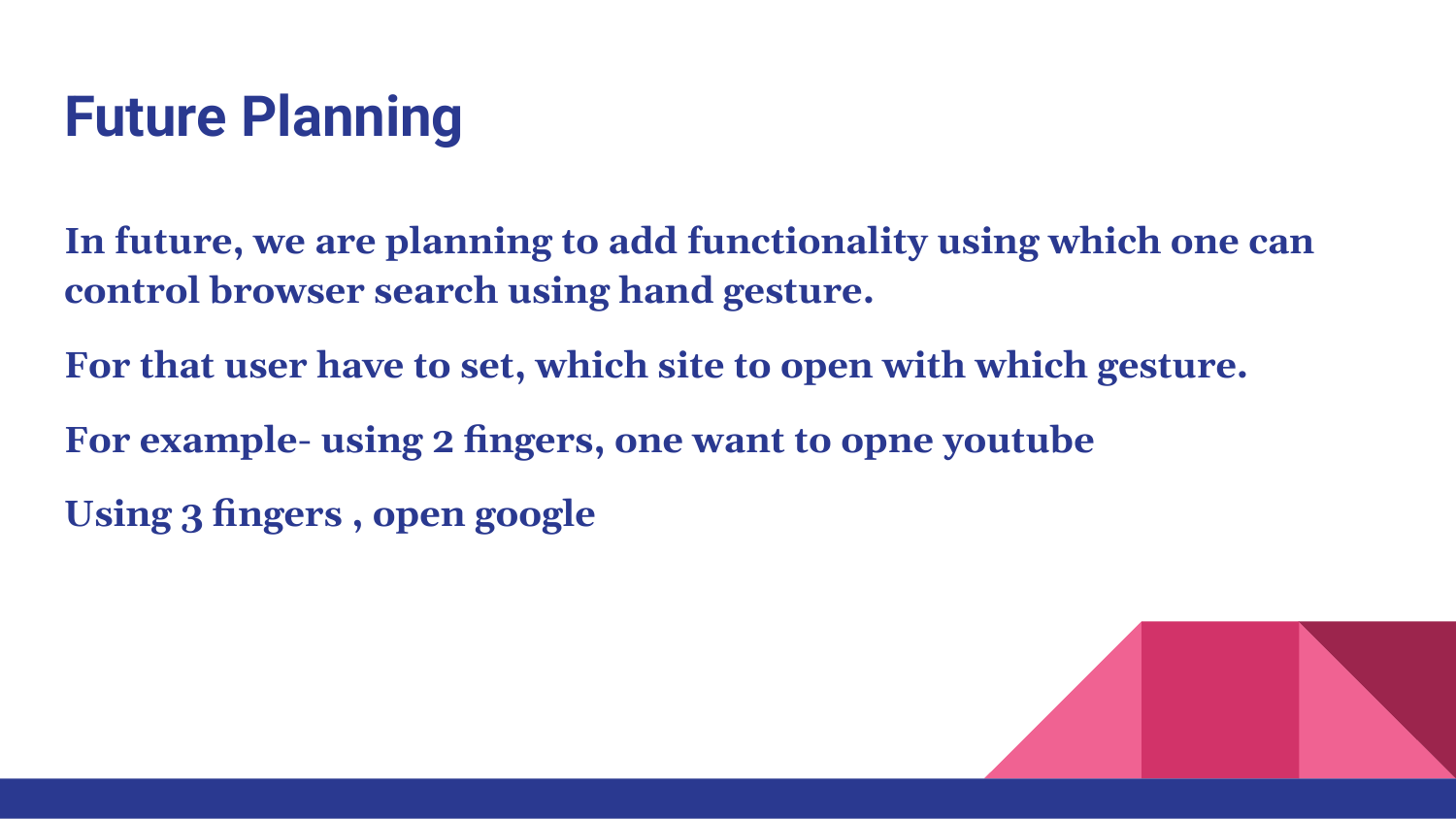

# Future Planning
In future, we are planning to add functionality using which one can control browser search using hand gesture.
For that user have to set, which site to open with which gesture.
For example- using 2 fingers, one want to opne youtube
Using 3 fingers , open google